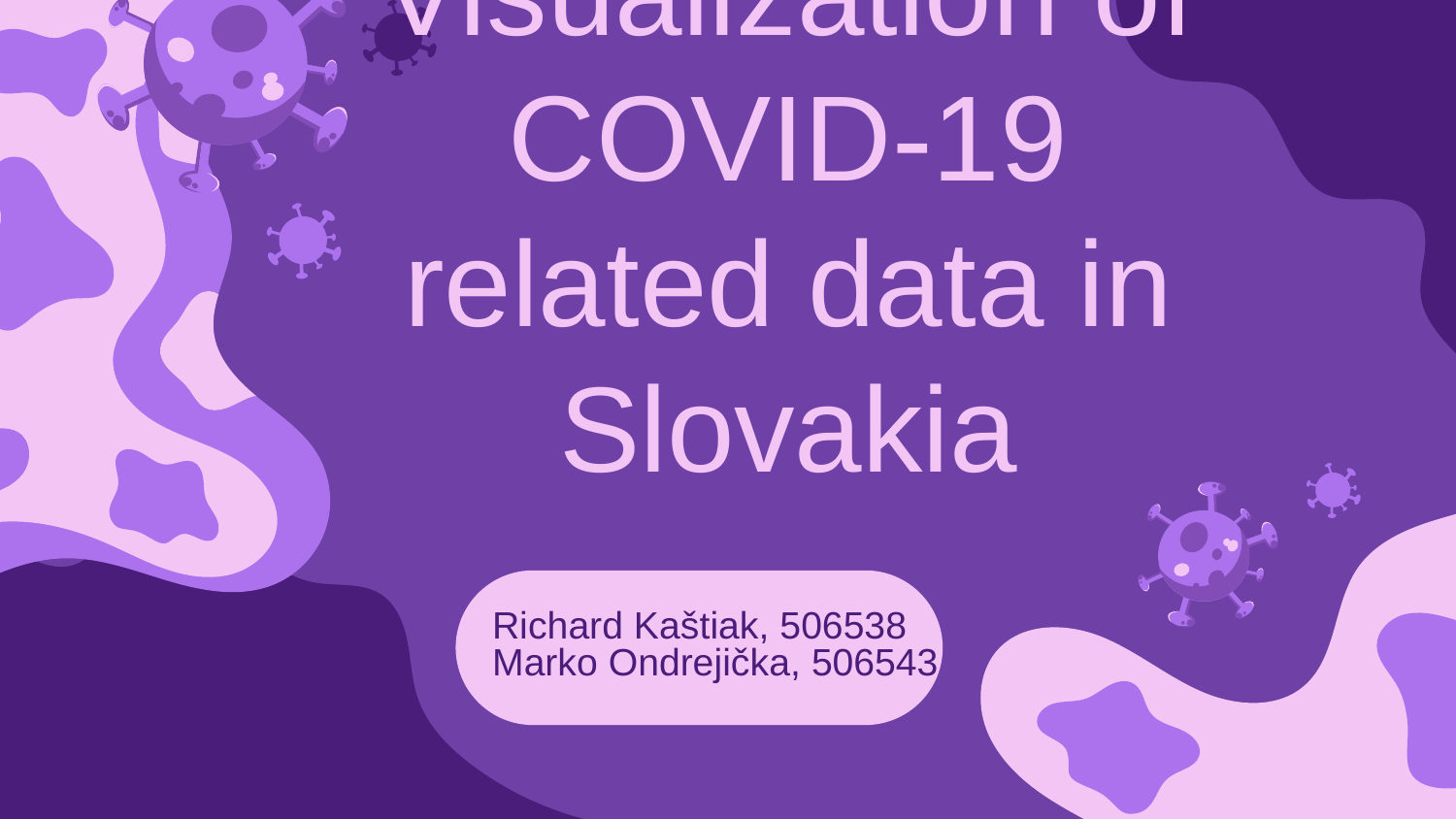

# Visualization of COVID-19 related data in Slovakia

Richard Kaštiak, 506538
Marko Ondrejička, 506543